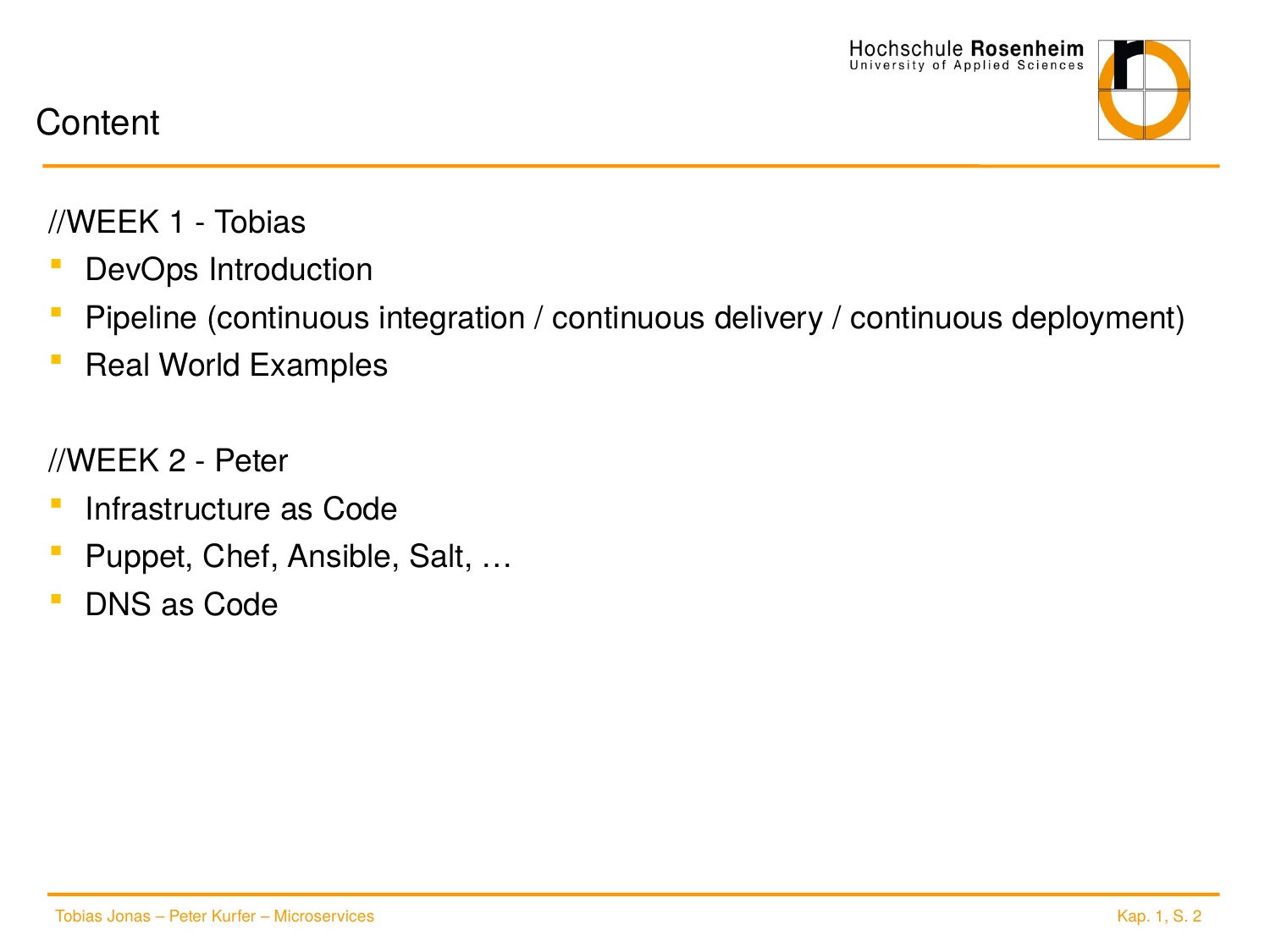

# Content
//WEEK 1 - Tobias
DevOps Introduction
Pipeline (continuous integration / continuous delivery / continuous deployment)
Real World Examples

//WEEK 2 - Peter
Infrastructure as Code
Puppet, Chef, Ansible, Salt, …
DNS as Code